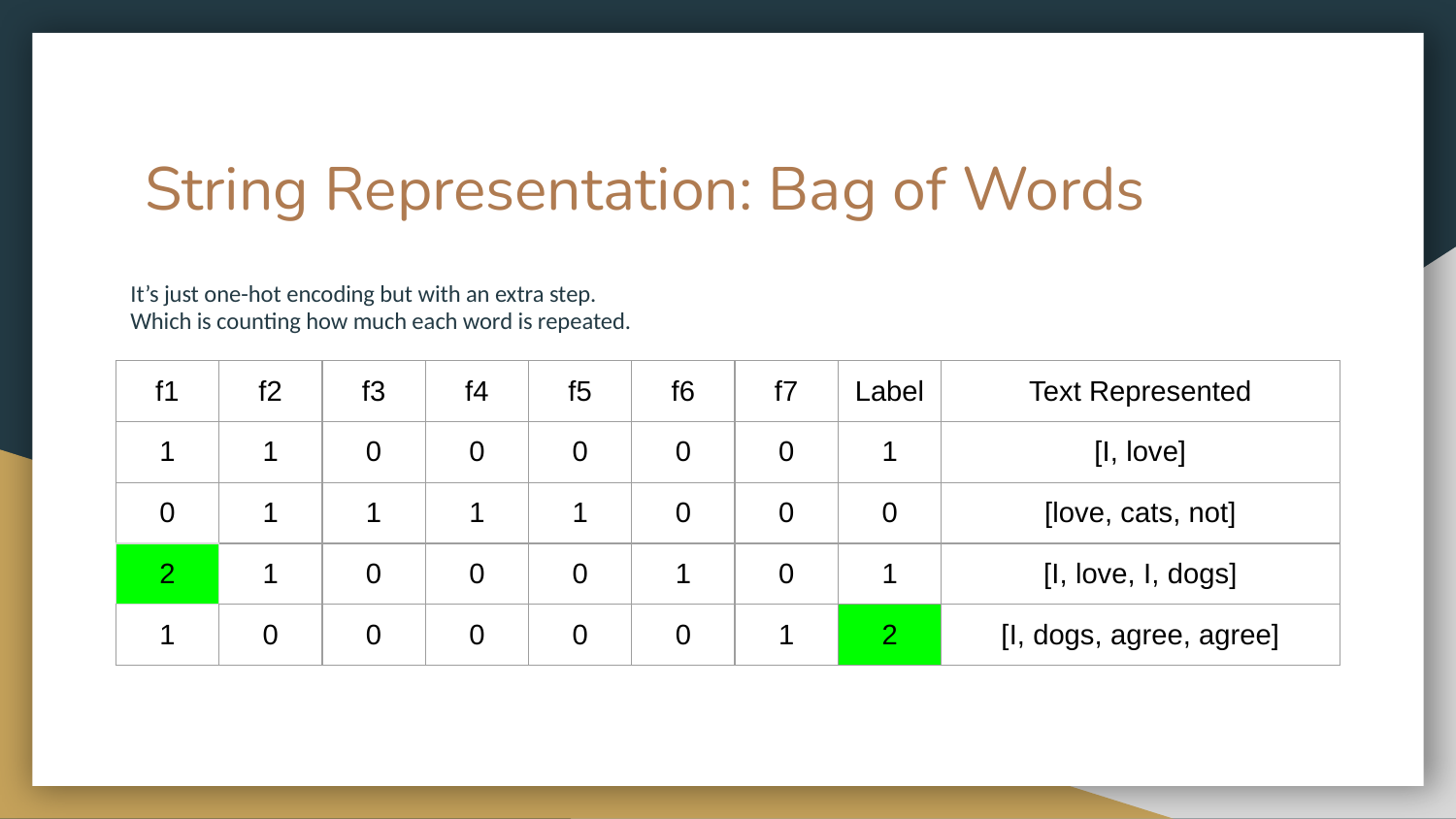

# String Representation: Bag of Words

It’s just one-hot encoding but with an extra step. Which is counting how much each word is repeated.
| f1 | f2 | f3 | f4 | f5 | f6 | f7 | Label | Text Represented |
| --- | --- | --- | --- | --- | --- | --- | --- | --- |
| 1 | 1 | 0 | 0 | 0 | 0 | 0 | 1 | [I, love] |
| 0 | 1 | 1 | 1 | 1 | 0 | 0 | 0 | [love, cats, not] |
| 2 | 1 | 0 | 0 | 0 | 1 | 0 | 1 | [I, love, I, dogs] |
| 1 | 0 | 0 | 0 | 0 | 0 | 1 | 2 | [I, dogs, agree, agree] |